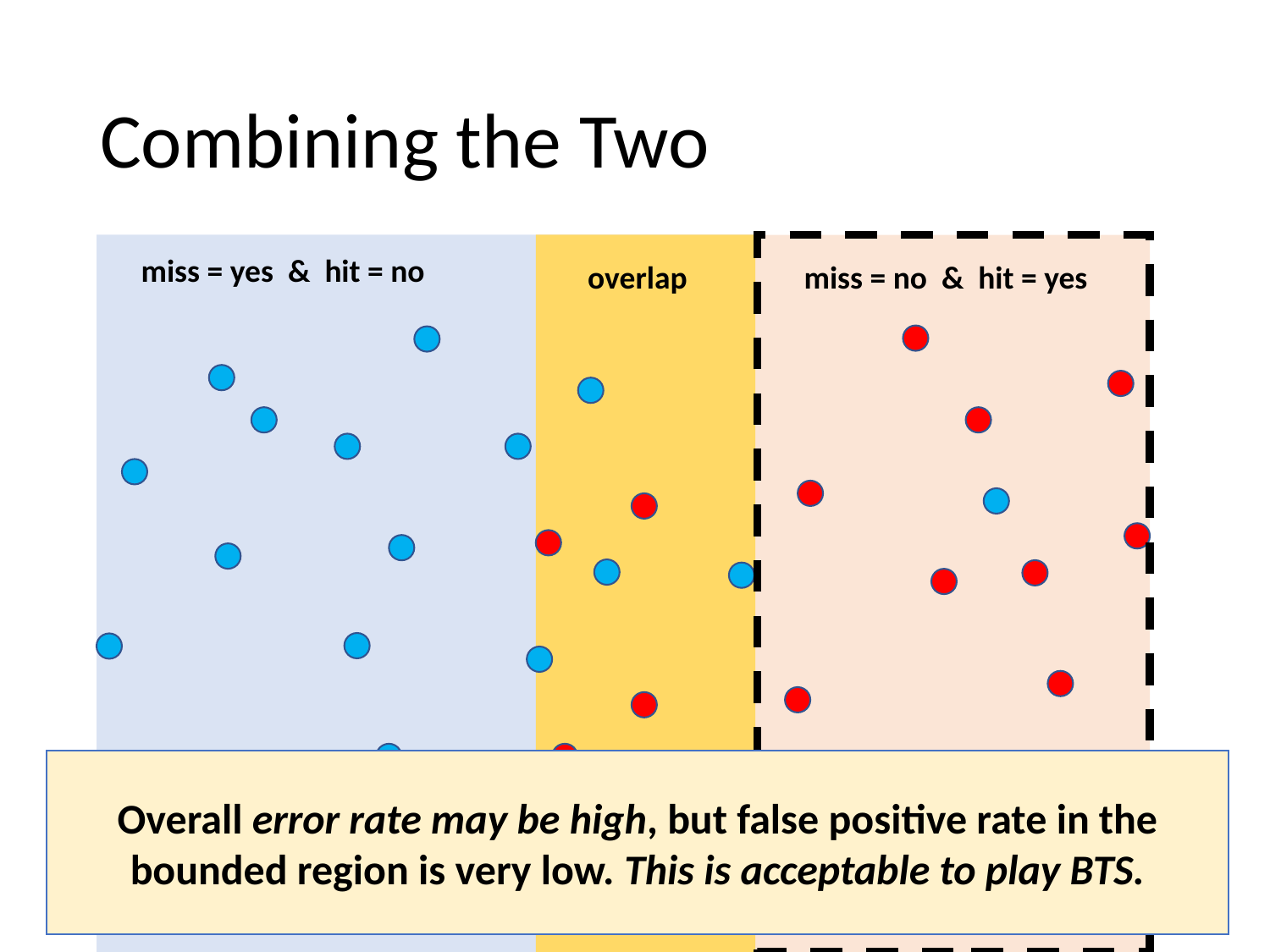

# Combining the Two

miss = yes  &  hit = no

miss = no  &  hit = yes
overlap

Overall error rate may be high, but false positive rate in the bounded region is very low. This is acceptable to play BTS.